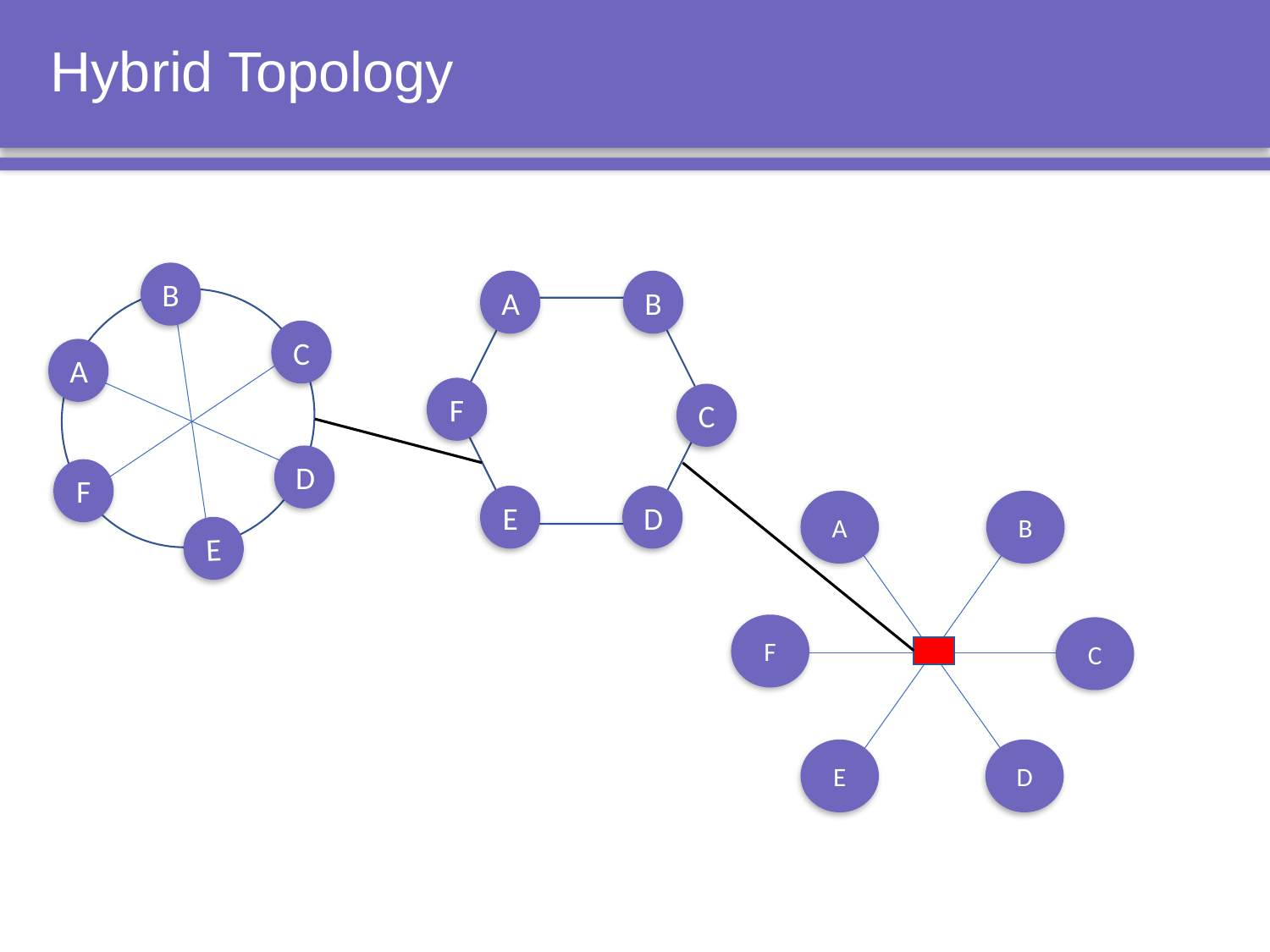

# Hybrid Topology
A
B

F
C
E
D
B
C

A
D
F
E
A
B
F
C
E
D